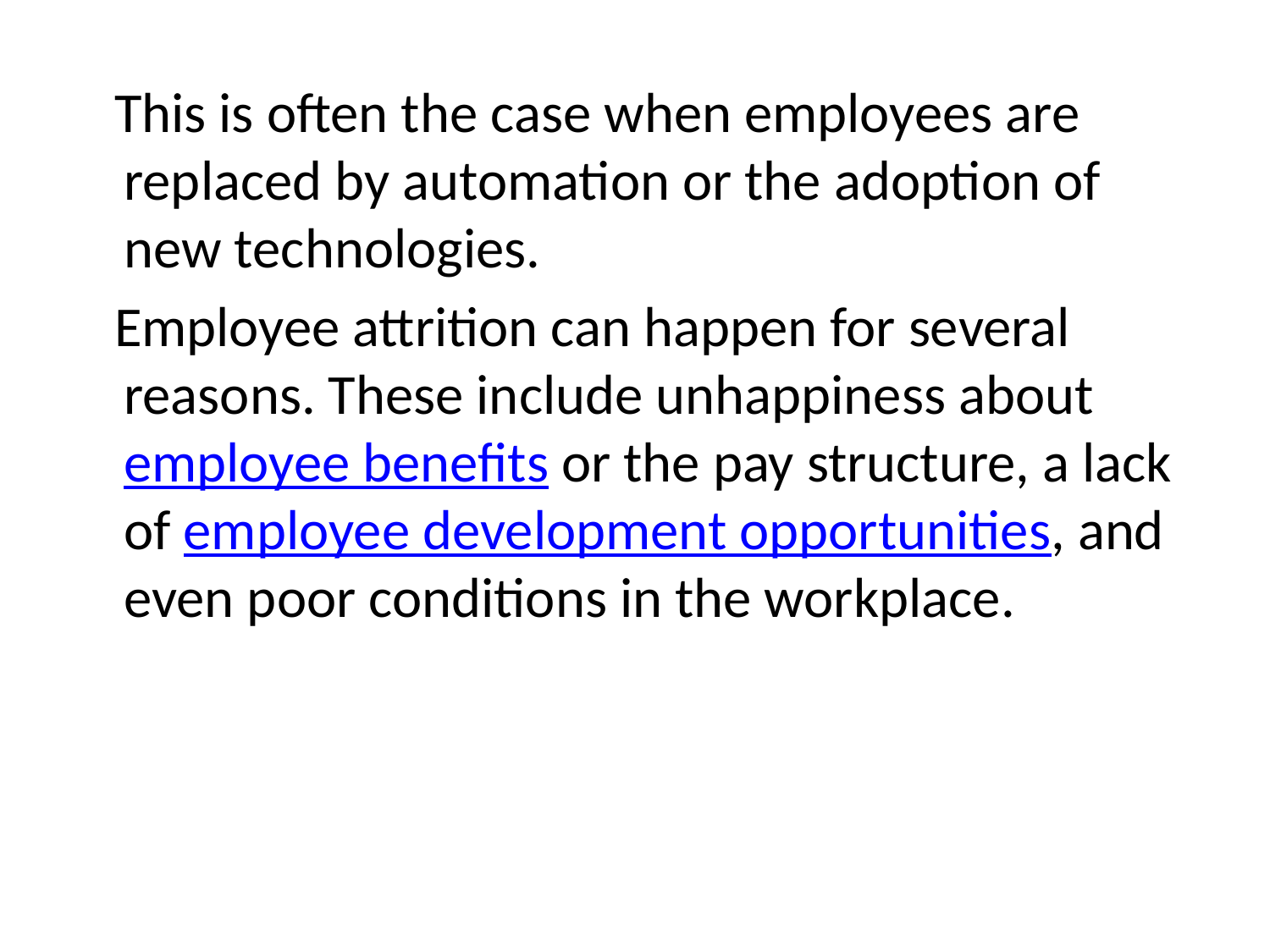

This is often the case when employees are replaced by automation or the adoption of new technologies.
   Employee attrition can happen for several reasons. These include unhappiness about employee benefits or the pay structure, a lack of employee development opportunities, and even poor conditions in the workplace.